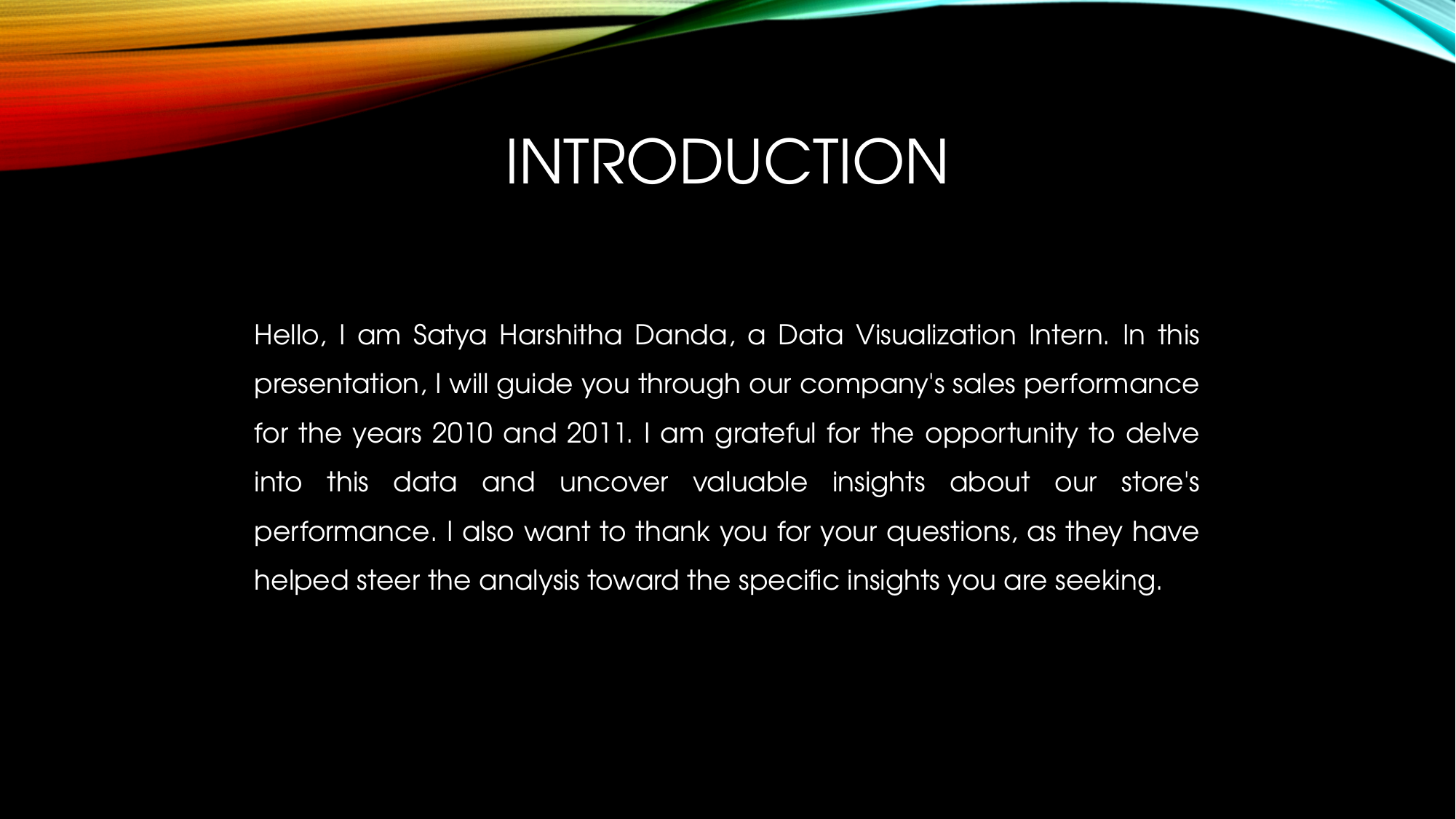

# Introduction
Hello, I am Satya Harshitha Danda, a Data Visualization Intern. In this presentation, I will guide you through our company's sales performance for the years 2010 and 2011. I am grateful for the opportunity to delve into this data and uncover valuable insights about our store's performance. I also want to thank you for your questions, as they have helped steer the analysis toward the specific insights you are seeking.